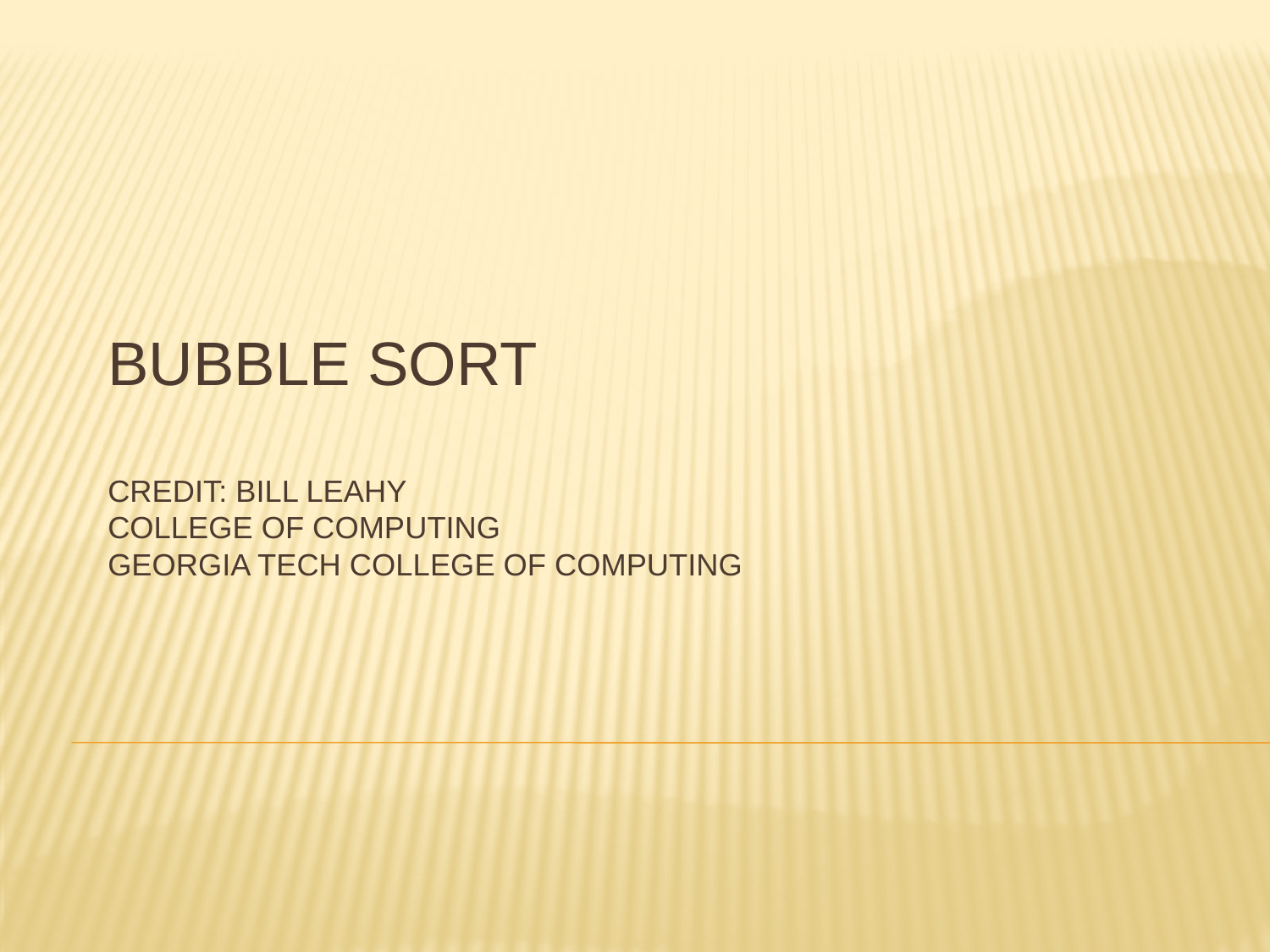

# Bubble Sort Credit: Bill Leahy College of computing Georgia Tech College of Computing